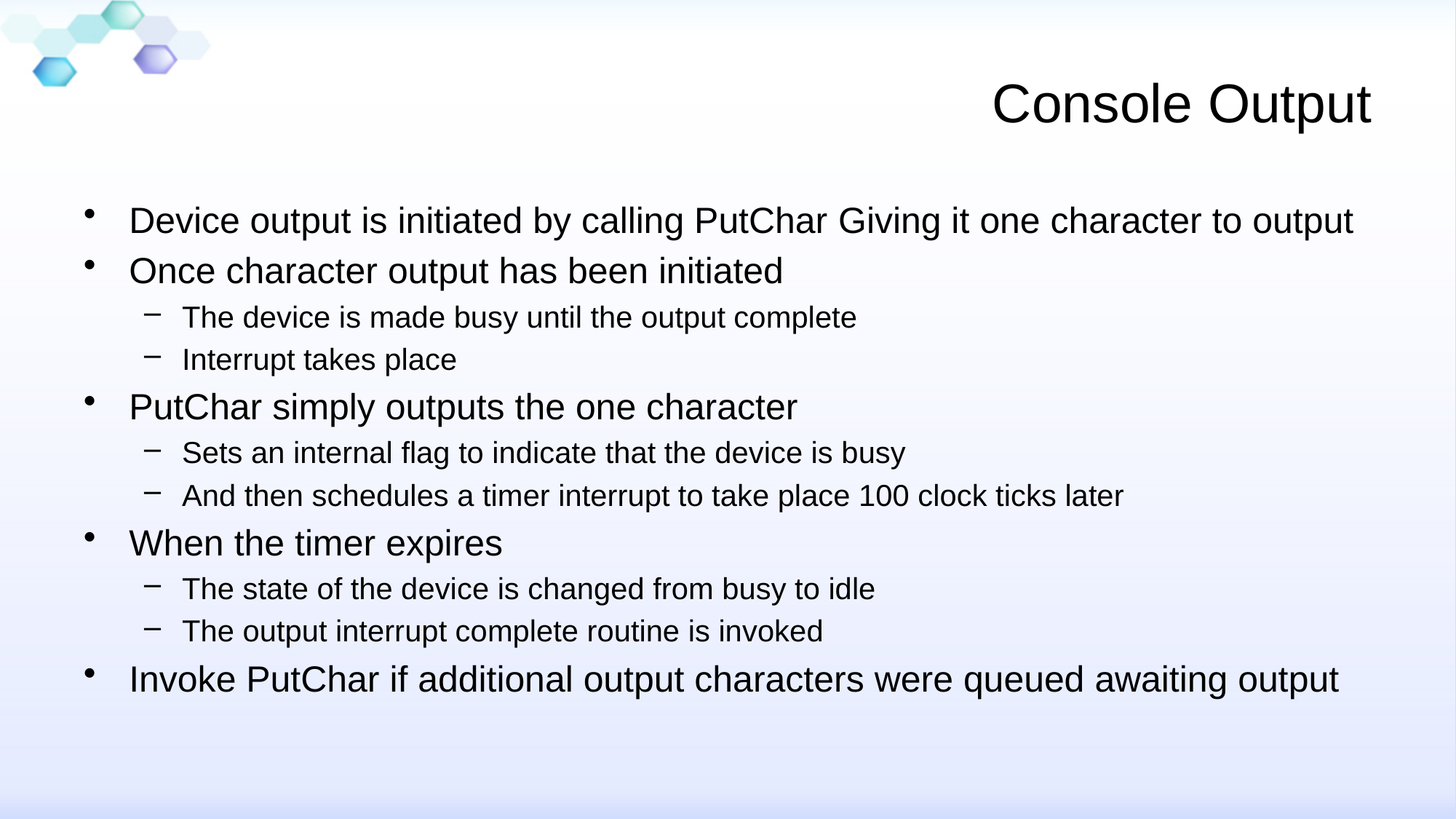

# Console Output
Device output is initiated by calling PutChar Giving it one character to output
Once character output has been initiated
The device is made busy until the output complete
Interrupt takes place
PutChar simply outputs the one character
Sets an internal flag to indicate that the device is busy
And then schedules a timer interrupt to take place 100 clock ticks later
When the timer expires
The state of the device is changed from busy to idle
The output interrupt complete routine is invoked
Invoke PutChar if additional output characters were queued awaiting output